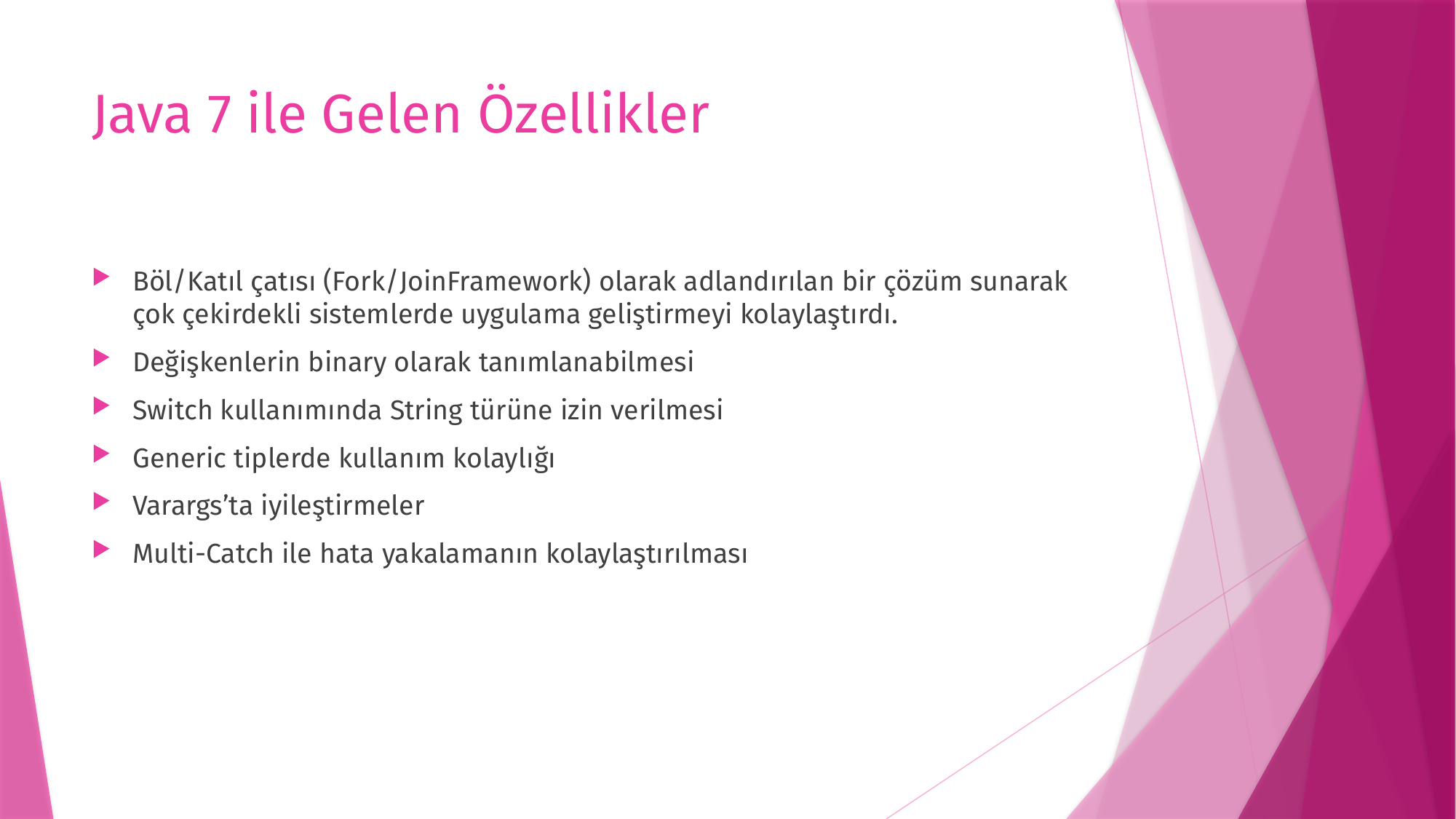

# Java 7 ile Gelen Özellikler
Böl/Katıl çatısı (Fork/JoinFramework) olarak adlandırılan bir çözüm sunarak çok çekirdekli sistemlerde uygulama geliştirmeyi kolaylaştırdı.
Değişkenlerin binary olarak tanımlanabilmesi
Switch kullanımında String türüne izin verilmesi
Generic tiplerde kullanım kolaylığı
Varargs’ta iyileştirmeler
Multi-Catch ile hata yakalamanın kolaylaştırılması